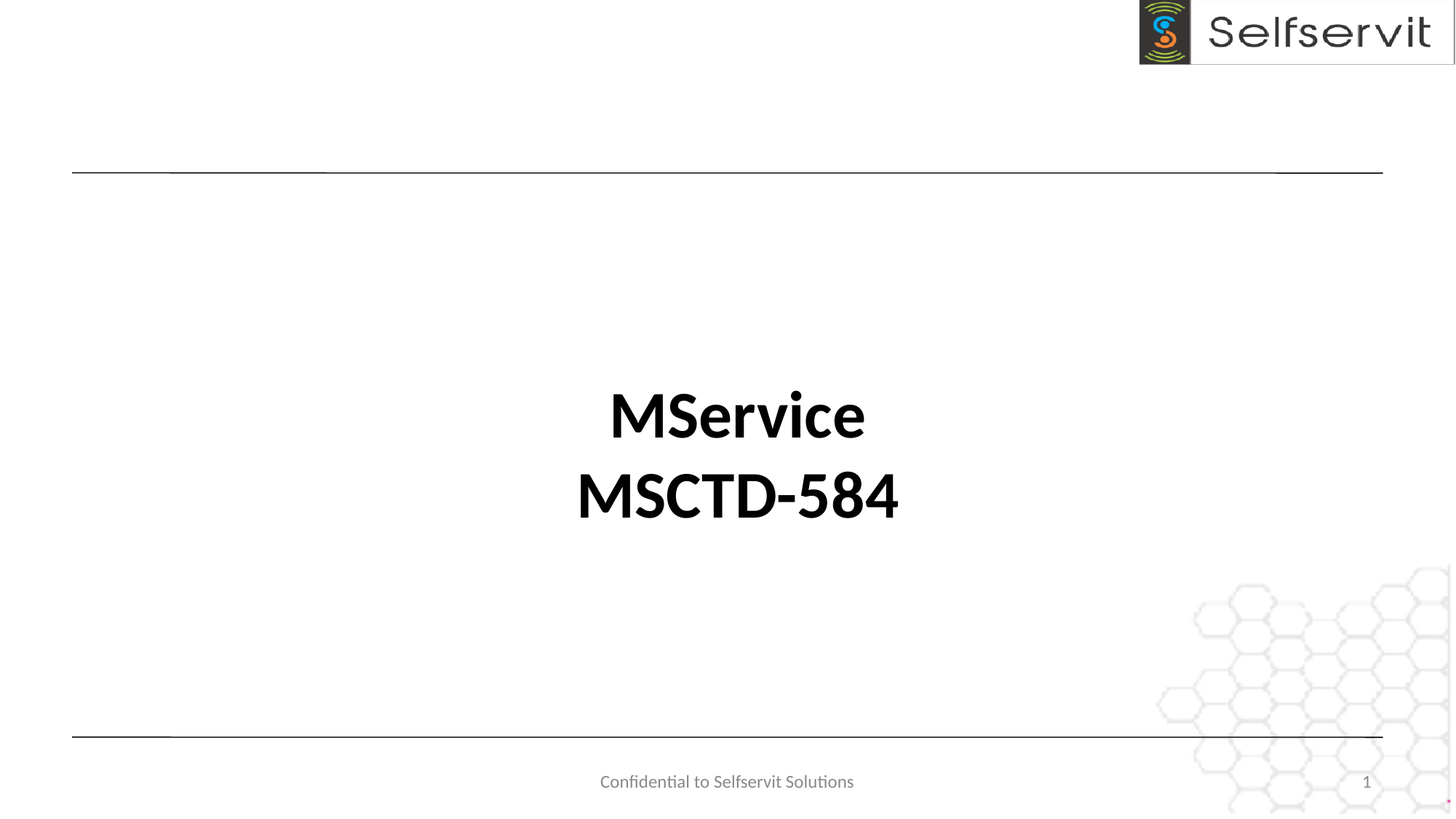

MService
MSCTD-584

Confidential to Selfservit Solutions
1